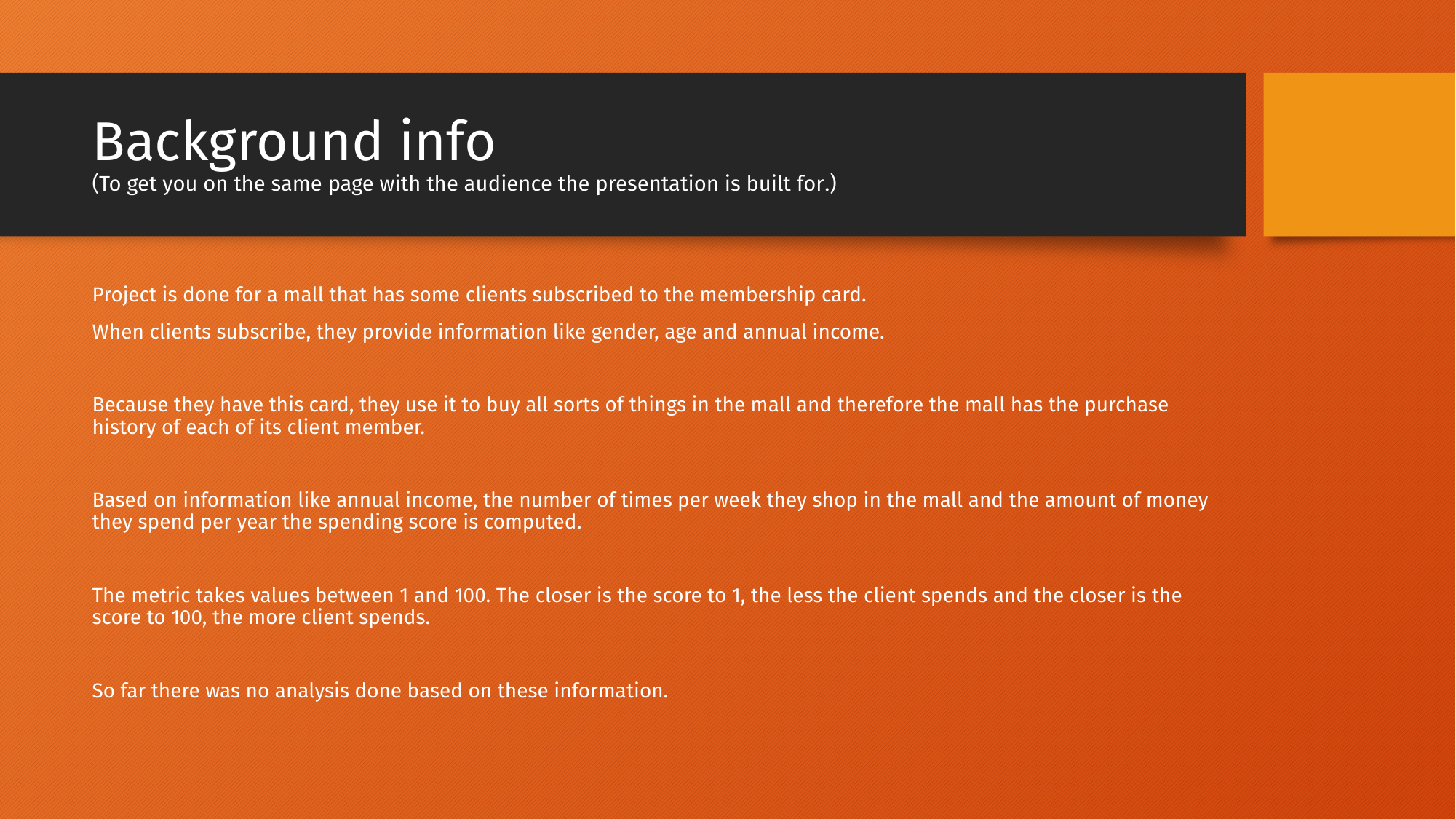

# Background info (To get you on the same page with the audience the presentation is built for.)
Project is done for a mall that has some clients subscribed to the membership card.
When clients subscribe, they provide information like gender, age and annual income.

Because they have this card, they use it to buy all sorts of things in the mall and therefore the mall has the purchase history of each of its client member.

Based on information like annual income, the number of times per week they shop in the mall and the amount of money they spend per year the spending score is computed.

The metric takes values between 1 and 100. The closer is the score to 1, the less the client spends and the closer is the score to 100, the more client spends.

So far there was no analysis done based on these information.